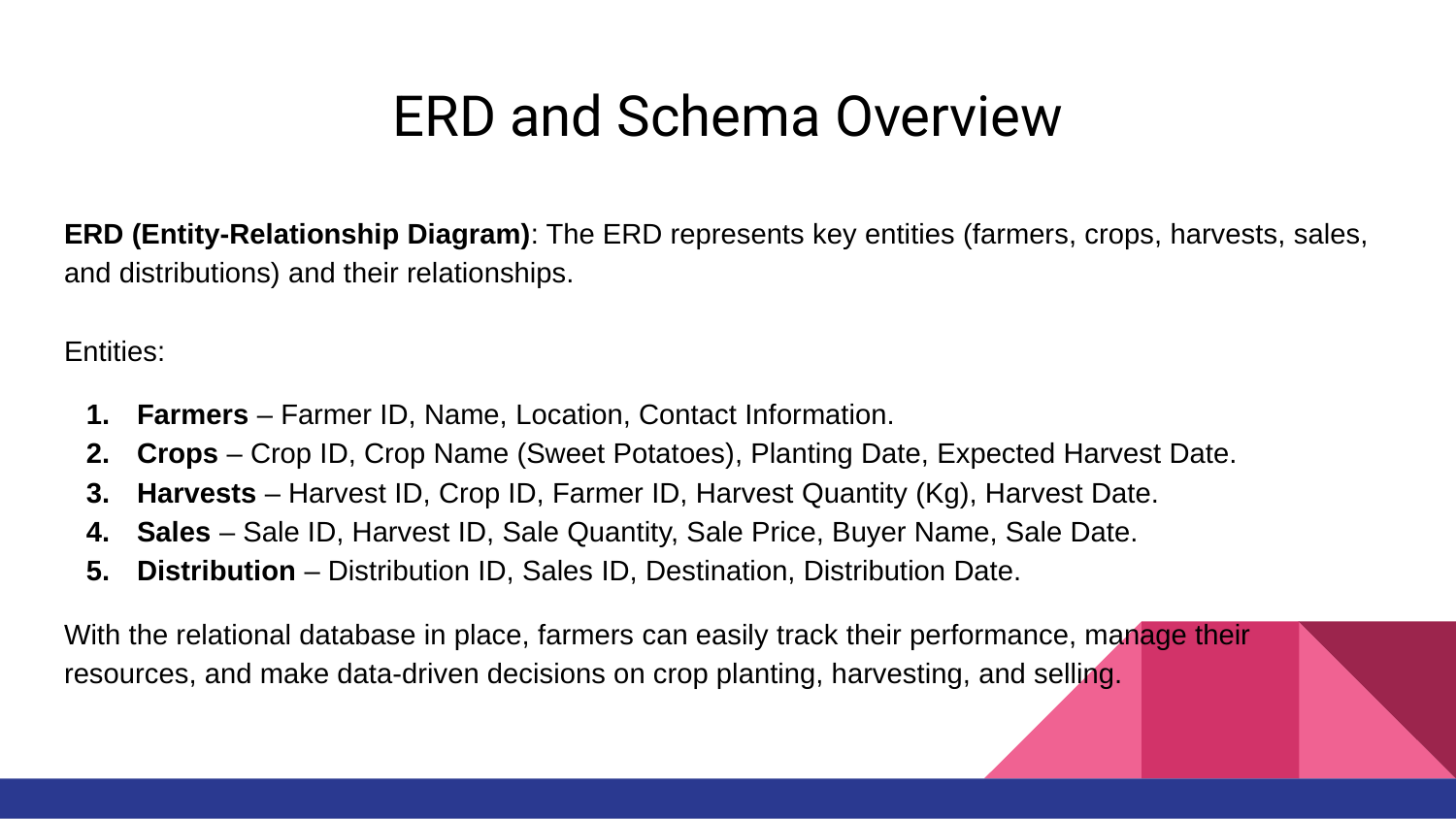

# ERD and Schema Overview
ERD (Entity-Relationship Diagram): The ERD represents key entities (farmers, crops, harvests, sales, and distributions) and their relationships.
Entities:
Farmers – Farmer ID, Name, Location, Contact Information.
Crops – Crop ID, Crop Name (Sweet Potatoes), Planting Date, Expected Harvest Date.
Harvests – Harvest ID, Crop ID, Farmer ID, Harvest Quantity (Kg), Harvest Date.
Sales – Sale ID, Harvest ID, Sale Quantity, Sale Price, Buyer Name, Sale Date.
Distribution – Distribution ID, Sales ID, Destination, Distribution Date.
With the relational database in place, farmers can easily track their performance, manage their resources, and make data-driven decisions on crop planting, harvesting, and selling.